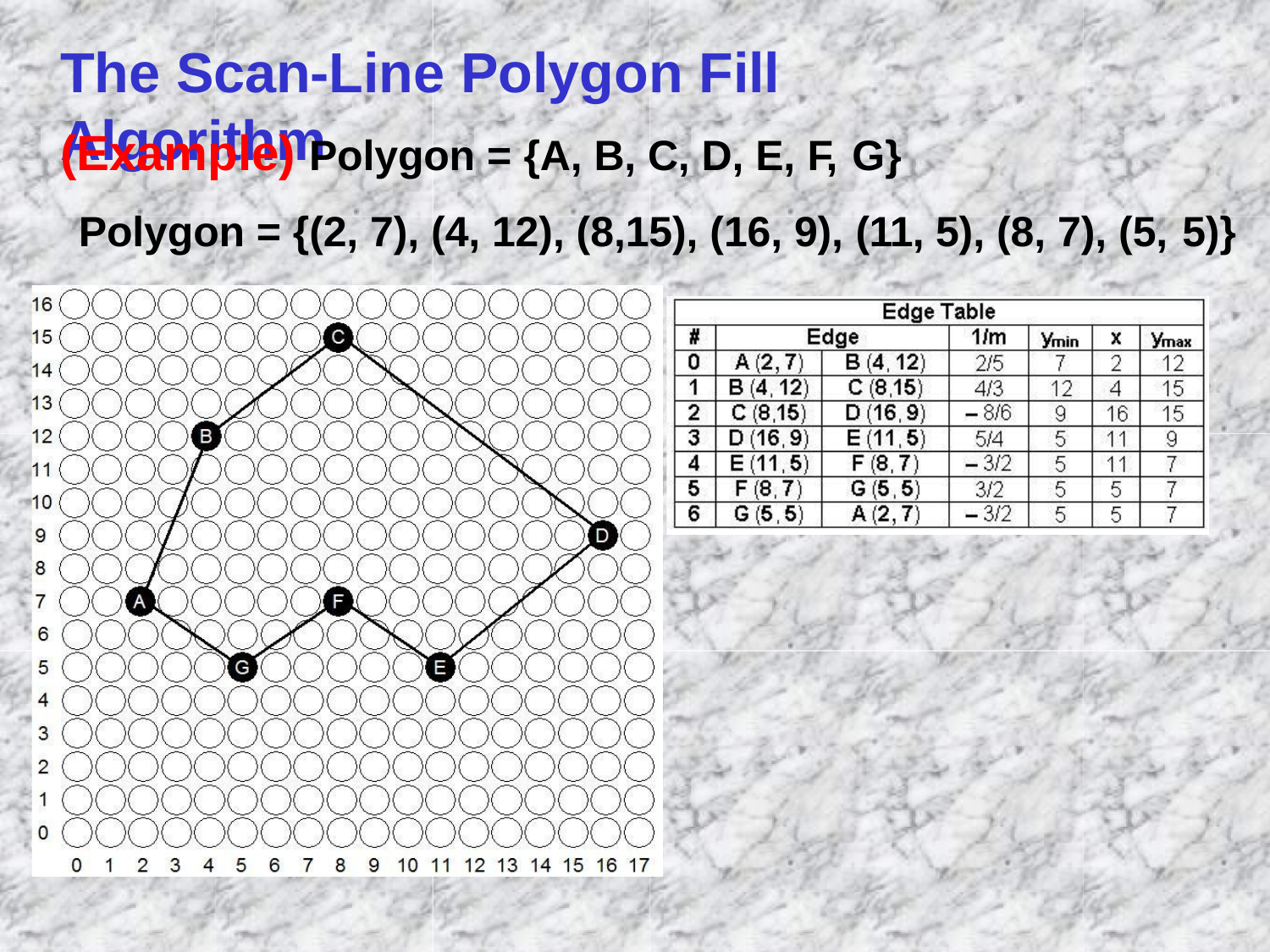

# The Scan-Line Polygon Fill Algorithm
(Example) Polygon = {A, B, C, D, E, F, G}
Polygon = {(2, 7), (4, 12), (8,15), (16, 9), (11, 5), (8, 7), (5, 5)}